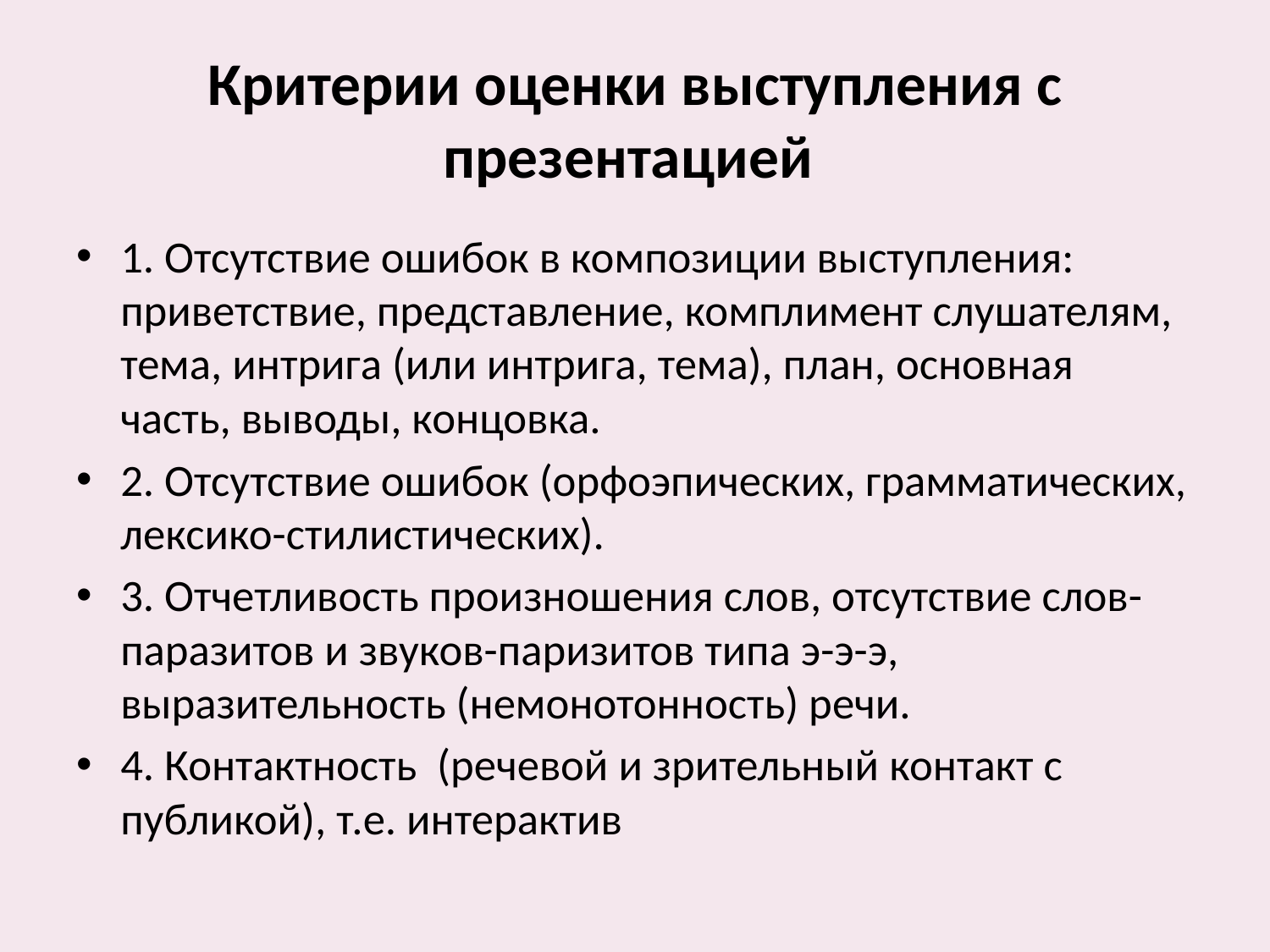

# Критерии оценки выступления с презентацией
1. Отсутствие ошибок в композиции выступления: приветствие, представление, комплимент слушателям, тема, интрига (или интрига, тема), план, основная часть, выводы, концовка.
2. Отсутствие ошибок (орфоэпических, грамматических, лексико-стилистических).
3. Отчетливость произношения слов, отсутствие слов-паразитов и звуков-паризитов типа э-э-э, выразительность (немонотонность) речи.
4. Контактность  (речевой и зрительный контакт с публикой), т.е. интерактив